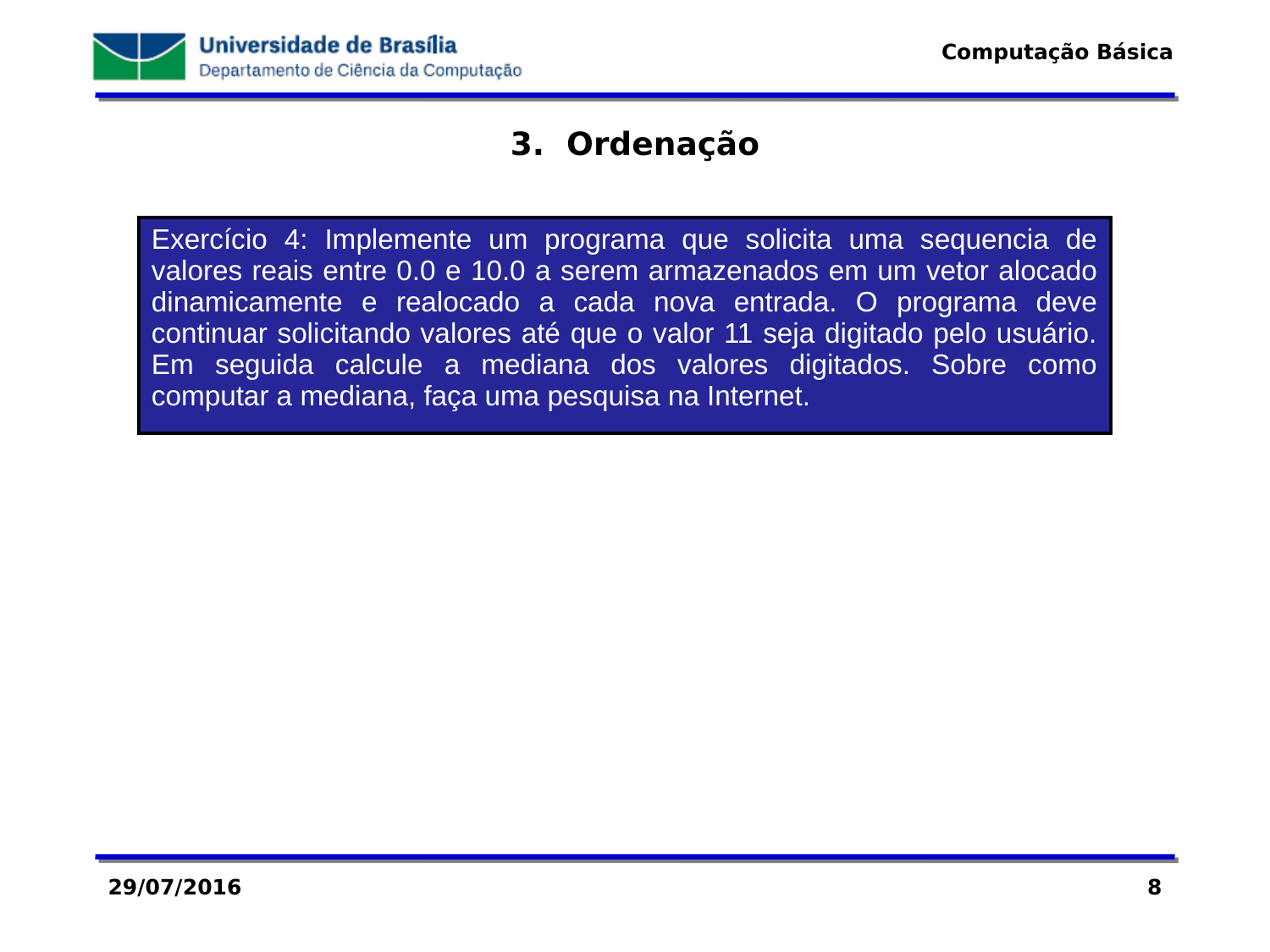

3.  Ordenação
| Exercício 4: Implemente um programa que solicita uma sequencia de valores reais entre 0.0 e 10.0 a serem armazenados em um vetor alocado dinamicamente e realocado a cada nova entrada. O programa deve continuar solicitando valores até que o valor 11 seja digitado pelo usuário. Em seguida calcule a mediana dos valores digitados. Sobre como computar a mediana, faça uma pesquisa na Internet. |
| --- |
29/07/2016
8